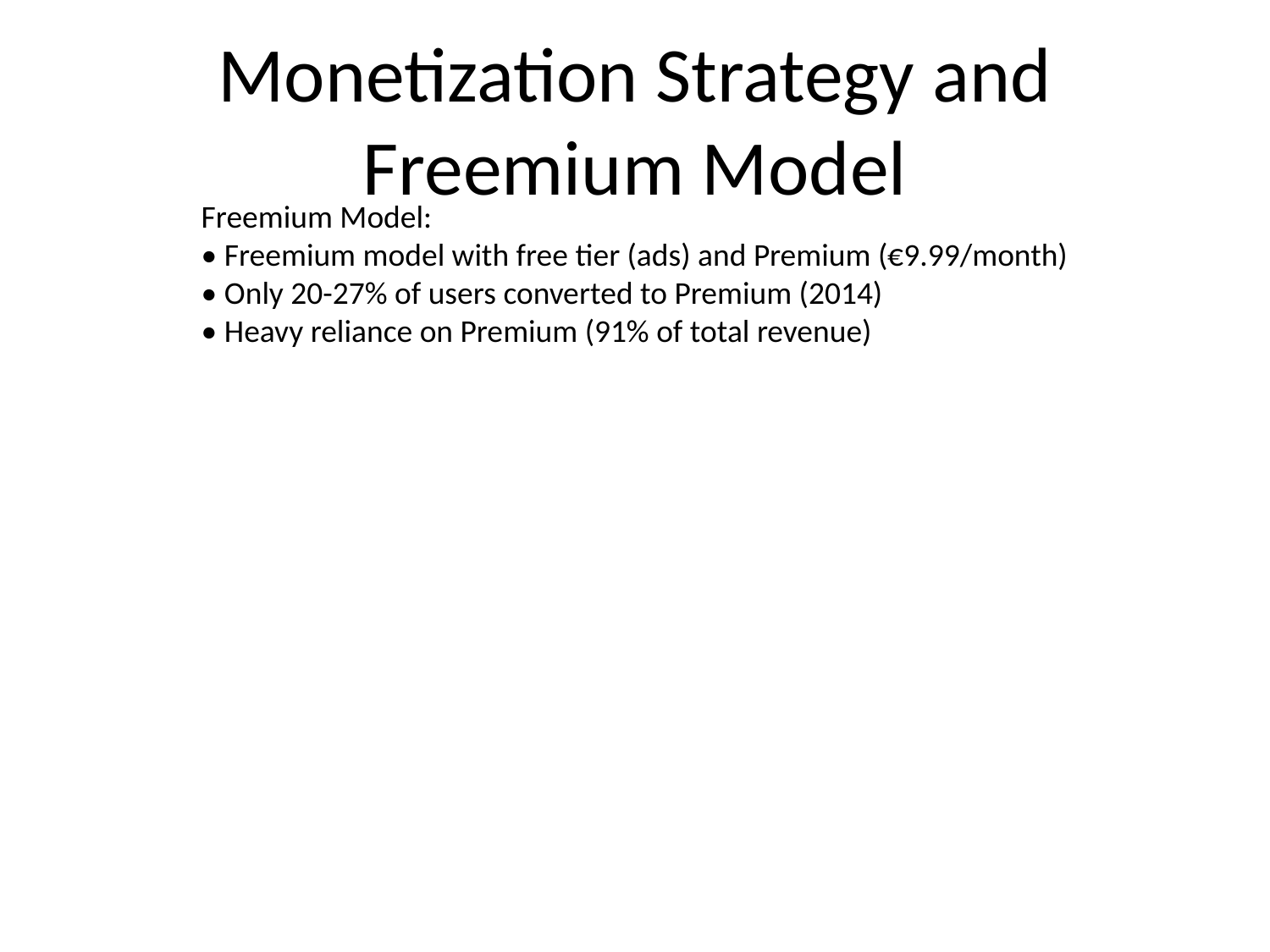

# Monetization Strategy and Freemium Model
Freemium Model:
• Freemium model with free tier (ads) and Premium (€9.99/month)
• Only 20-27% of users converted to Premium (2014)
• Heavy reliance on Premium (91% of total revenue)